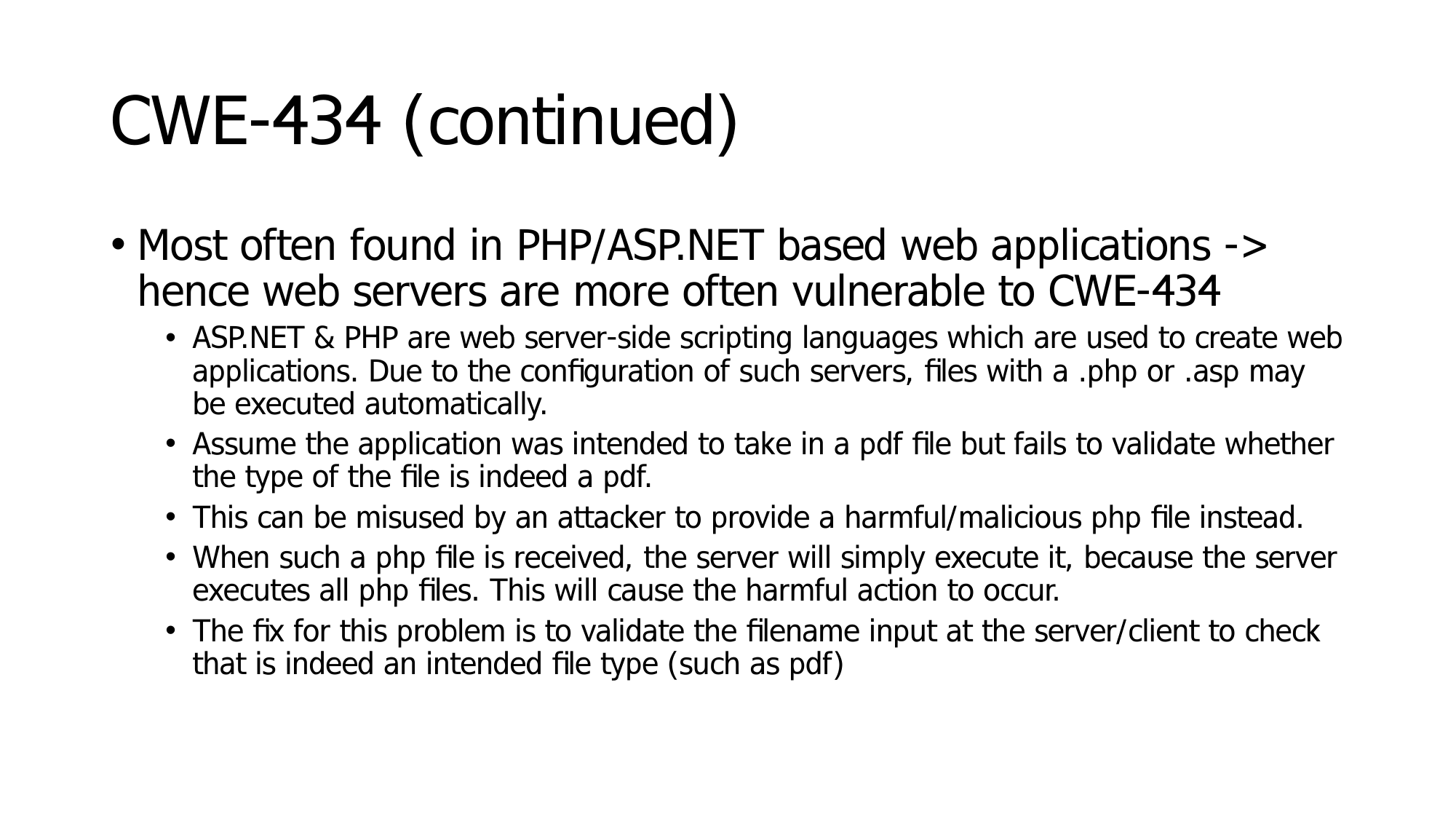

# CWE-434 (continued)
Most often found in PHP/ASP.NET based web applications -> hence web servers are more often vulnerable to CWE-434
ASP.NET & PHP are web server-side scripting languages which are used to create web applications. Due to the configuration of such servers, files with a .php or .asp may be executed automatically.
Assume the application was intended to take in a pdf file but fails to validate whether the type of the file is indeed a pdf.
This can be misused by an attacker to provide a harmful/malicious php file instead.
When such a php file is received, the server will simply execute it, because the server executes all php files. This will cause the harmful action to occur.
The fix for this problem is to validate the filename input at the server/client to check that is indeed an intended file type (such as pdf)